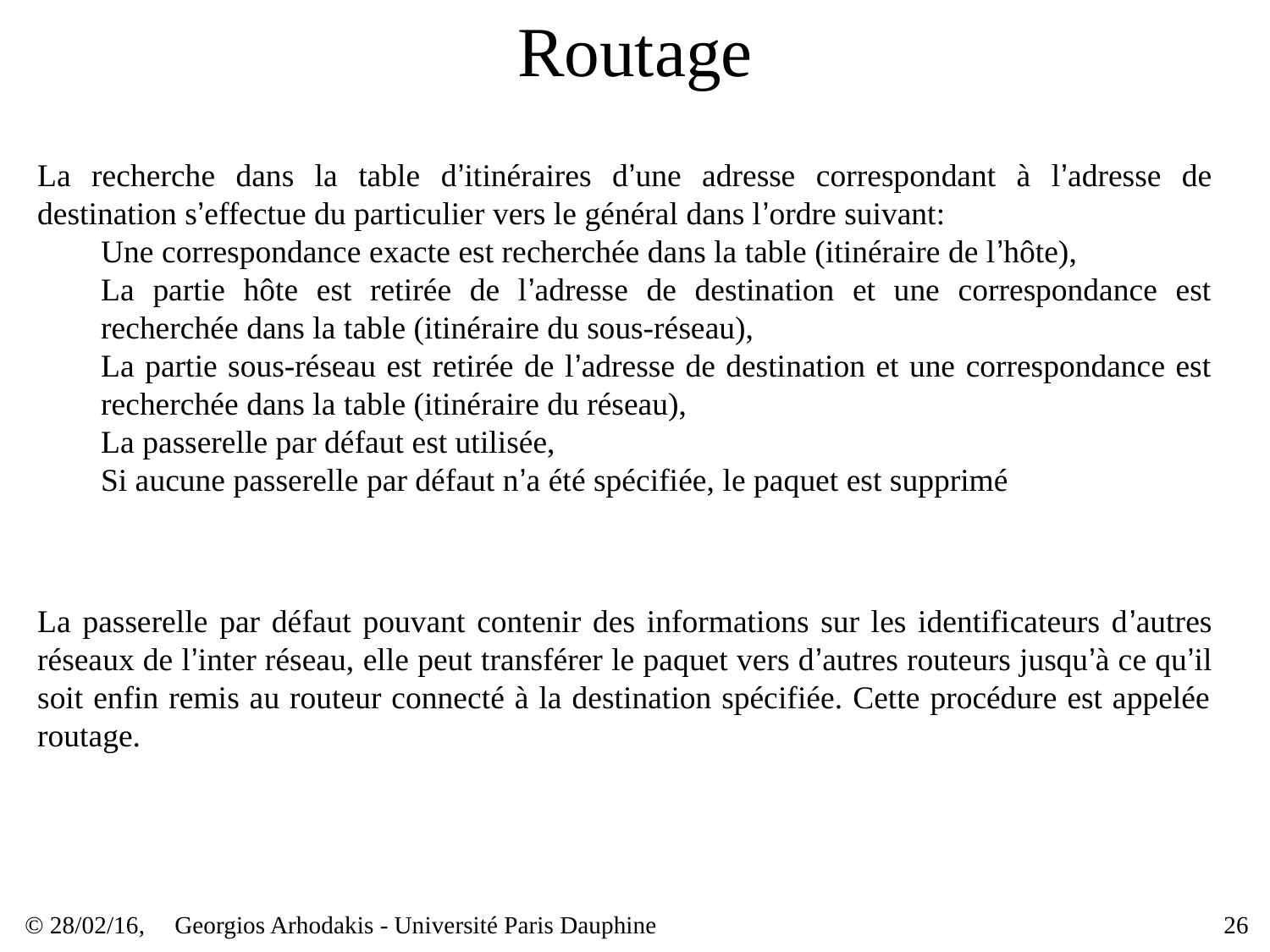

# Routage
La recherche dans la table d’itinéraires d’une adresse correspondant à l’adresse de destination s’effectue du particulier vers le général dans l’ordre suivant:
Une correspondance exacte est recherchée dans la table (itinéraire de l’hôte),
La partie hôte est retirée de l’adresse de destination et une correspondance est recherchée dans la table (itinéraire du sous-réseau),
La partie sous-réseau est retirée de l’adresse de destination et une correspondance est recherchée dans la table (itinéraire du réseau),
La passerelle par défaut est utilisée,
Si aucune passerelle par défaut n’a été spécifiée, le paquet est supprimé
La passerelle par défaut pouvant contenir des informations sur les identificateurs d’autres réseaux de l’inter réseau, elle peut transférer le paquet vers d’autres routeurs jusqu’à ce qu’il soit enfin remis au routeur connecté à la destination spécifiée. Cette procédure est appelée routage.
© 28/02/16,
Georgios Arhodakis - Université Paris Dauphine
26